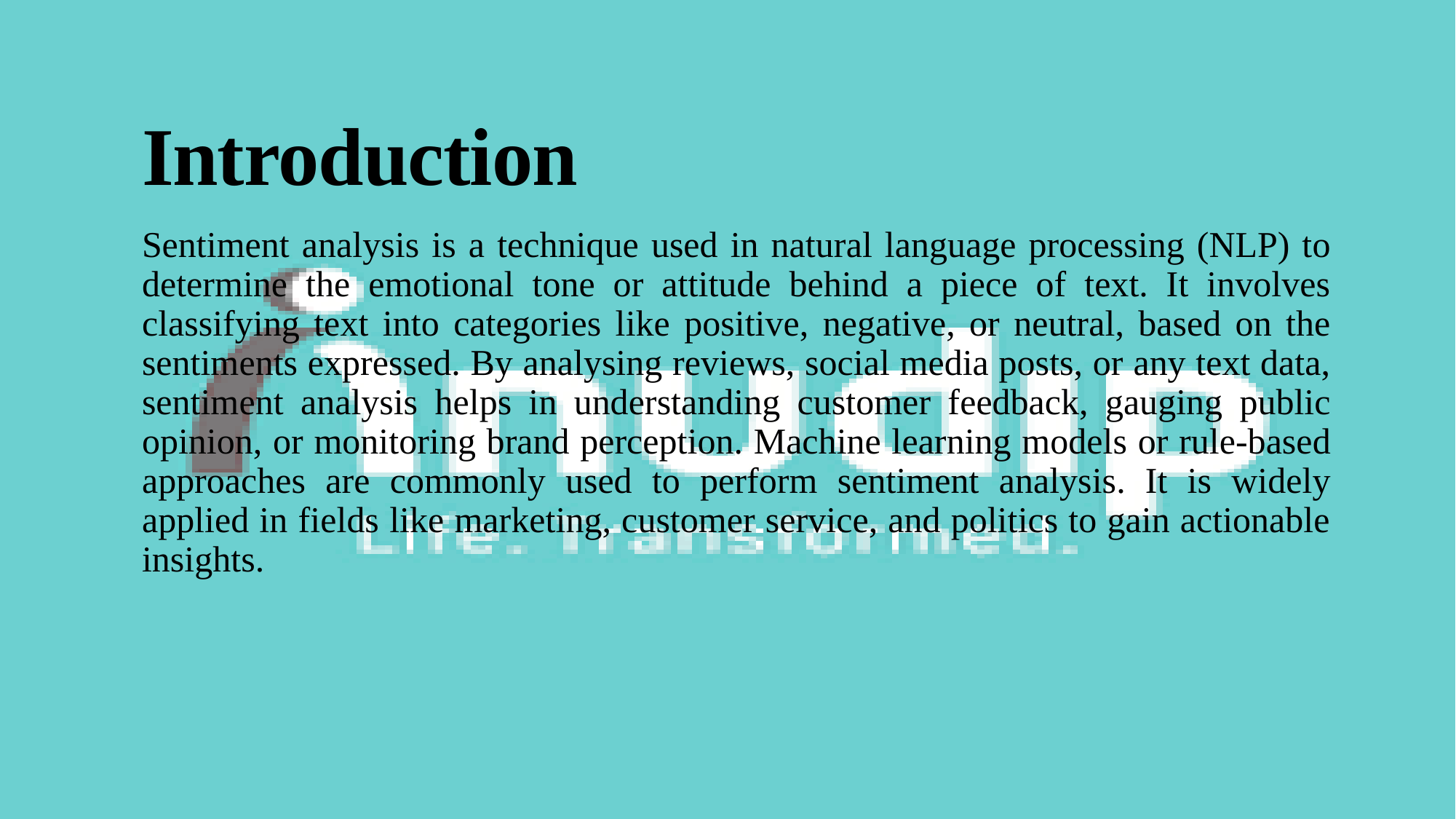

# Introduction
Sentiment analysis is a technique used in natural language processing (NLP) to determine the emotional tone or attitude behind a piece of text. It involves classifying text into categories like positive, negative, or neutral, based on the sentiments expressed. By analysing reviews, social media posts, or any text data, sentiment analysis helps in understanding customer feedback, gauging public opinion, or monitoring brand perception. Machine learning models or rule-based approaches are commonly used to perform sentiment analysis. It is widely applied in fields like marketing, customer service, and politics to gain actionable insights.